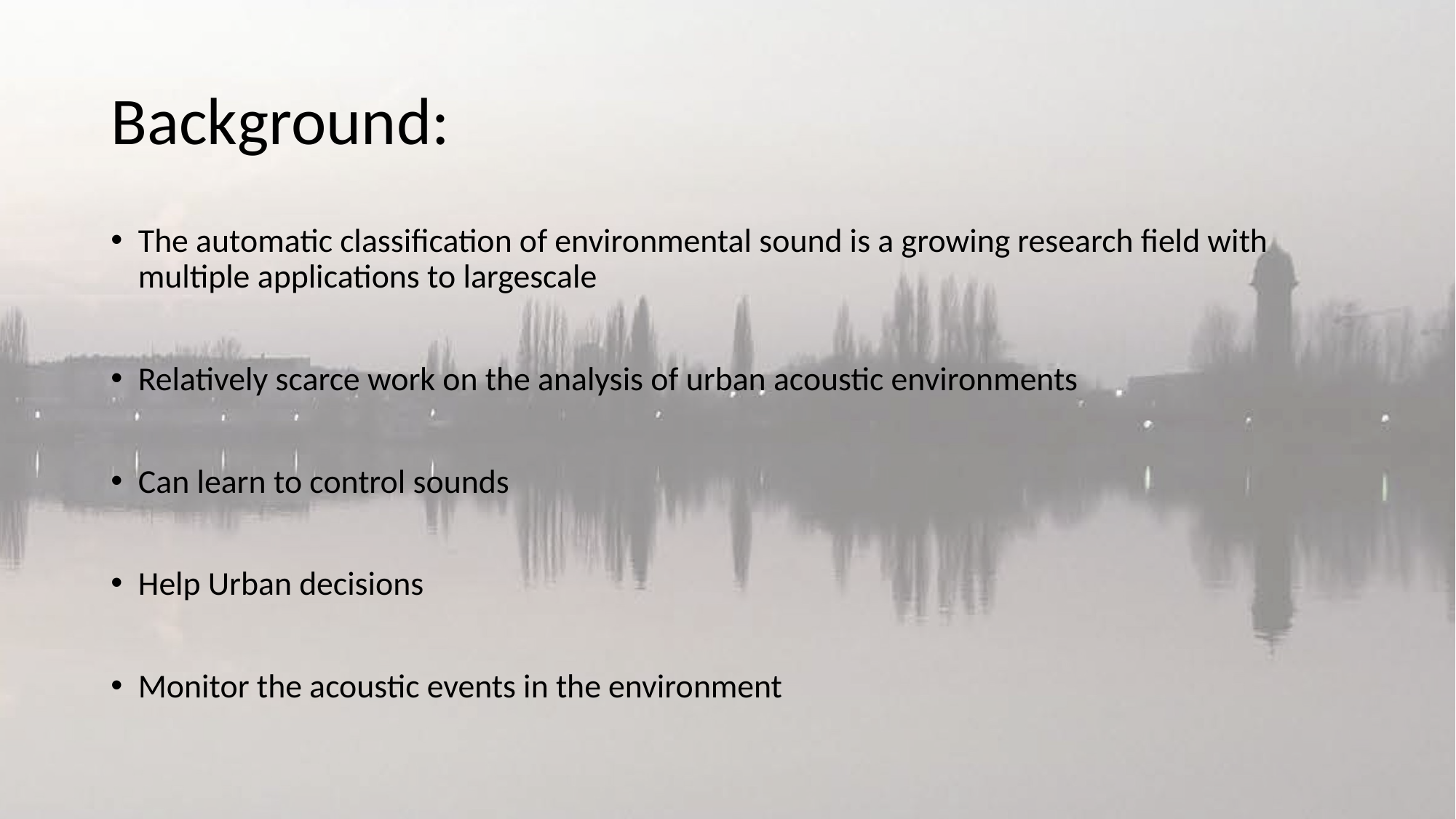

# Background:
The automatic classification of environmental sound is a growing research field with multiple applications to largescale

Relatively scarce work on the analysis of urban acoustic environments

Can learn to control sounds

Help Urban decisions

Monitor the acoustic events in the environment